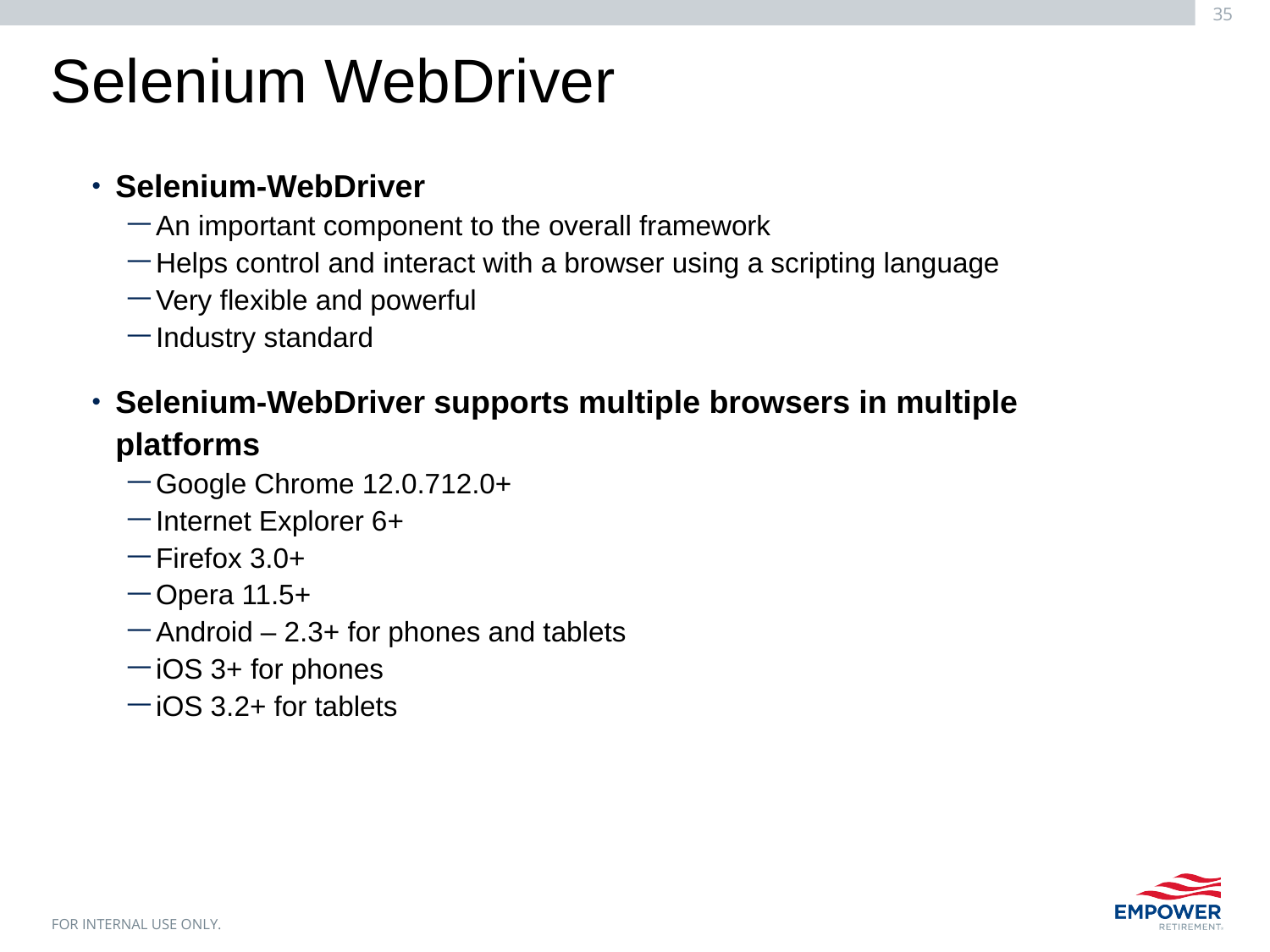

# Selenium WebDriver
Selenium-WebDriver
An important component to the overall framework
Helps control and interact with a browser using a scripting language
Very flexible and powerful
Industry standard
Selenium-WebDriver supports multiple browsers in multiple platforms
Google Chrome 12.0.712.0+
Internet Explorer 6+
Firefox 3.0+
Opera 11.5+
Android – 2.3+ for phones and tablets
iOS 3+ for phones
iOS 3.2+ for tablets